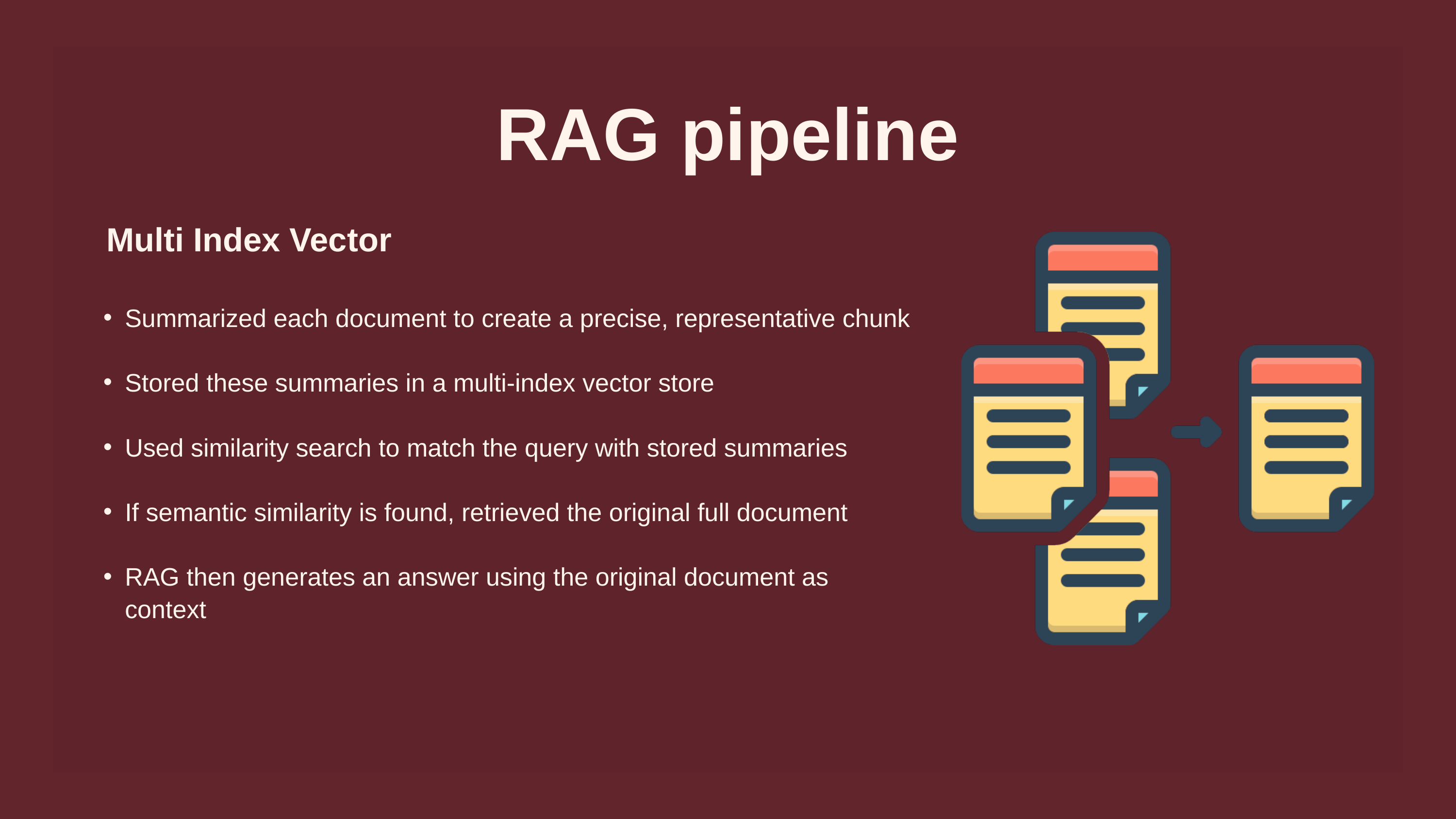

RAG pipeline
Multi Index Vector

Summarized each document to create a precise, representative chunk

Stored these summaries in a multi-index vector store

Used similarity search to match the query with stored summaries

If semantic similarity is found, retrieved the original full document

RAG then generates an answer using the original document as context